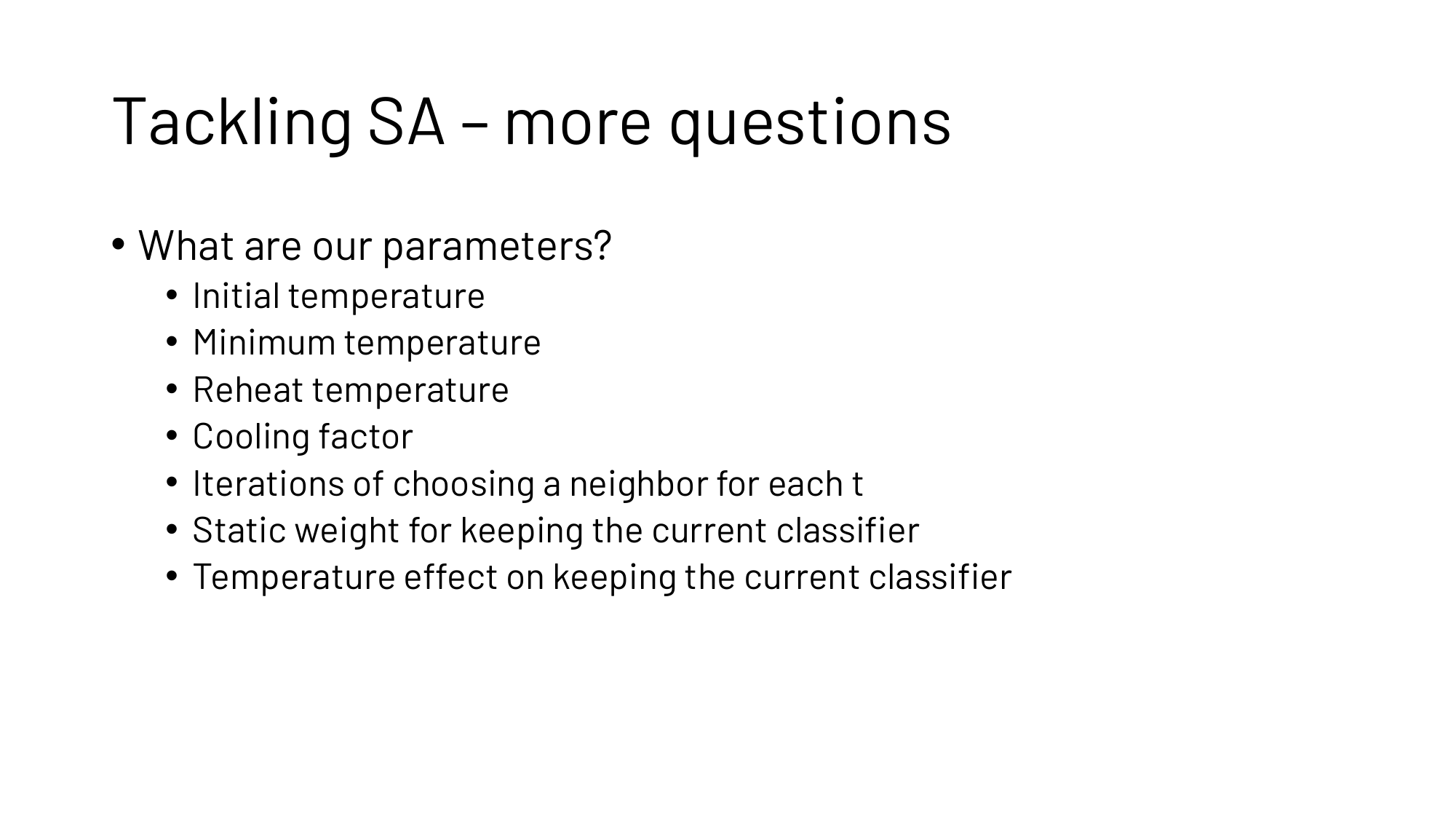

# Tackling SA – more questions
What are our parameters?
Initial temperature
Minimum temperature
Reheat temperature
Cooling factor
Iterations of choosing a neighbor for each t
Static weight for keeping the current classifier
Temperature effect on keeping the current classifier